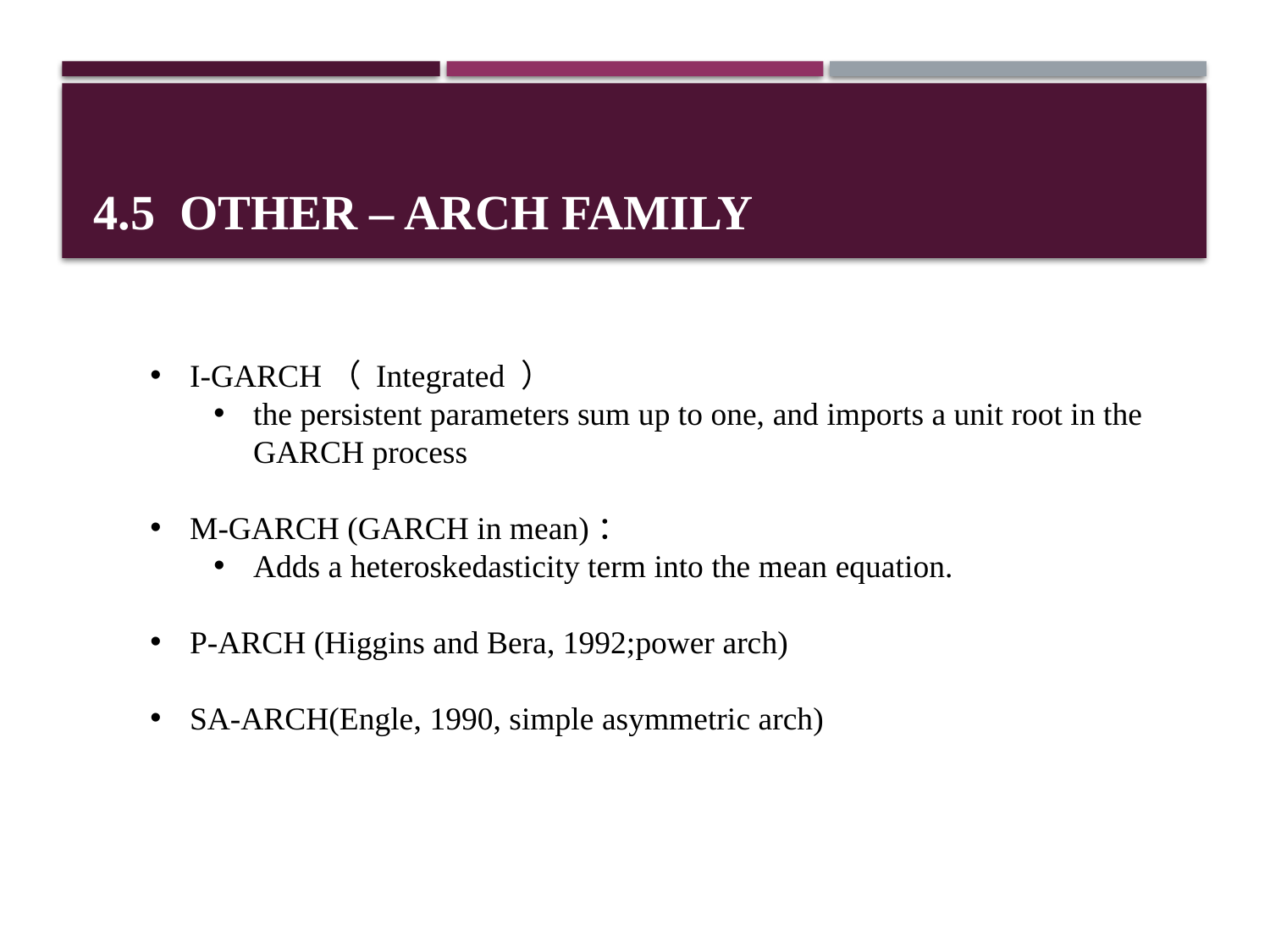

# 4.5  other – ARCH family
I-GARCH（ Integrated ）
the persistent parameters sum up to one, and imports a unit root in the GARCH process

M-GARCH (GARCH in mean)：
Adds a heteroskedasticity term into the mean equation.

P-ARCH (Higgins and Bera, 1992;power arch)

SA-ARCH(Engle, 1990, simple asymmetric arch)